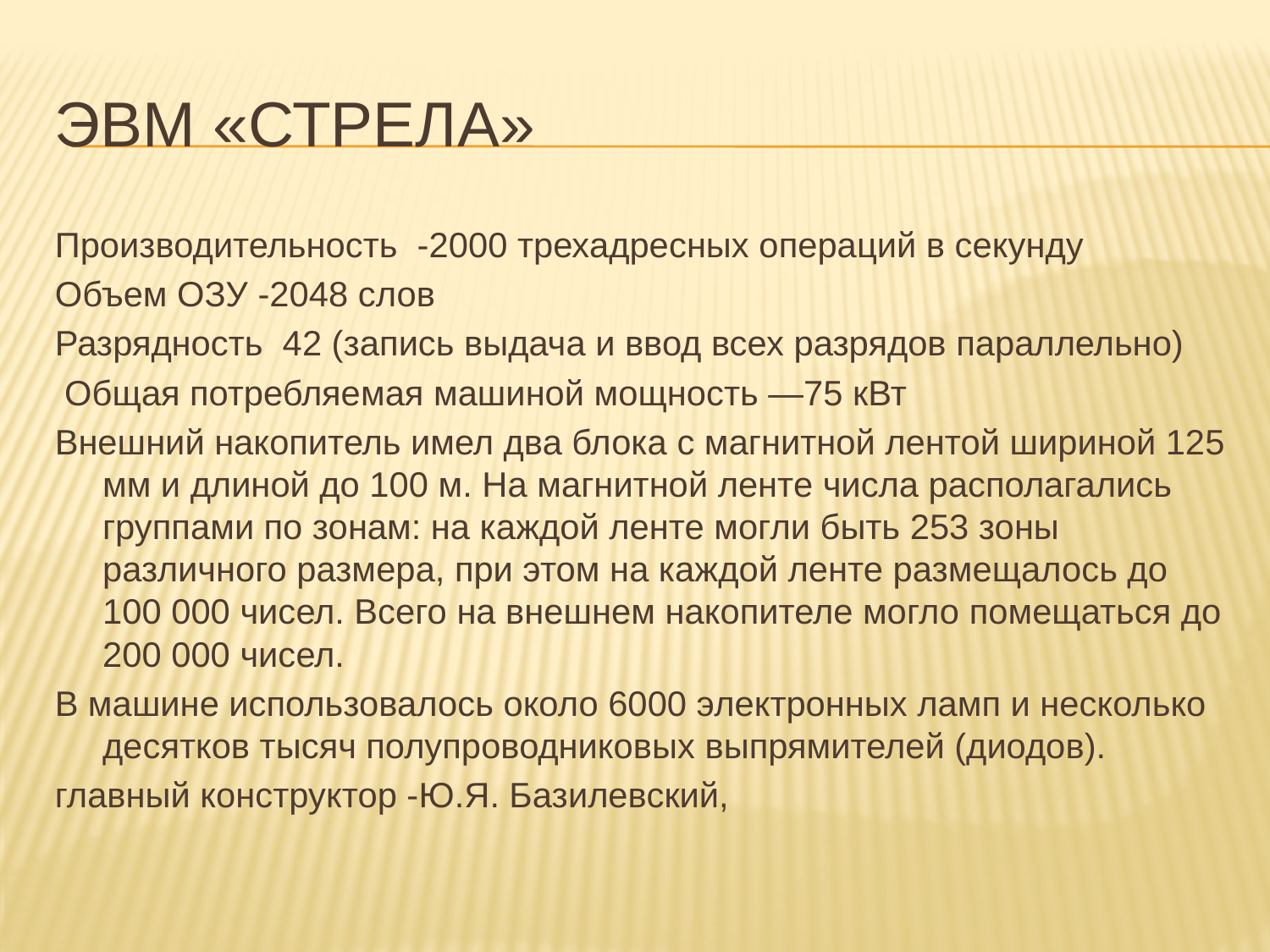

# ЭВМ «Стрела»
Производительность  -2000 трехадресных операций в секунду
Объем ОЗУ -2048 слов
Разрядность  42 (запись выдача и ввод всех разрядов параллельно)
 Общая потребляемая машиной мощность —75 кВт
Внешний накопитель имел два блока с магнитной лентой шириной 125 мм и длиной до 100 м. На магнитной ленте числа располагались группами по зонам: на каждой ленте могли быть 253 зоны различного размера, при этом на каждой ленте размещалось до 100 000 чисел. Всего на внешнем накопителе могло помещаться до 200 000 чисел.
В машине использовалось около 6000 электронных ламп и несколько десятков тысяч полупроводниковых выпрямителей (диодов).
главный конструктор -Ю.Я. Базилевский,